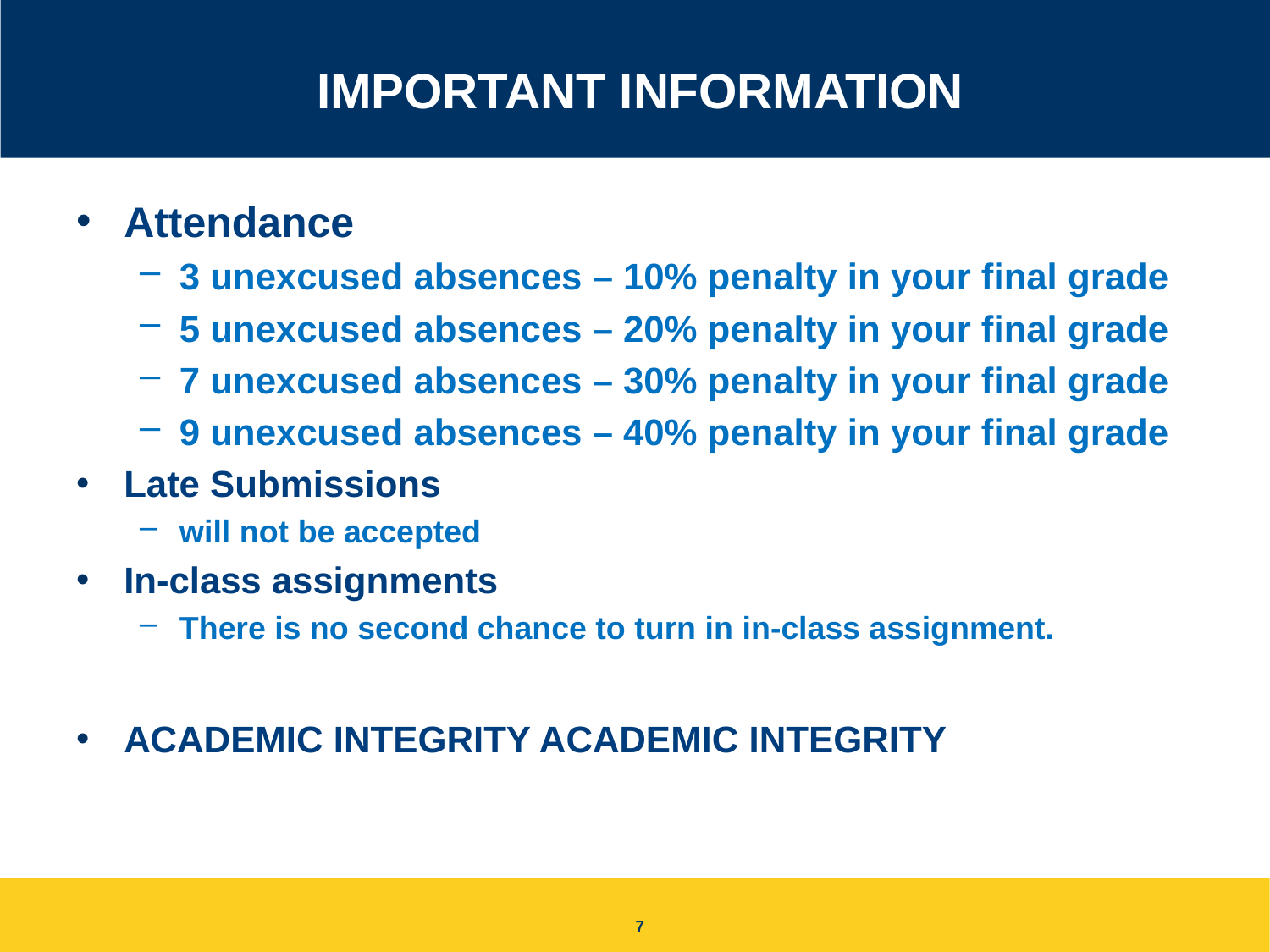

# Important Information
Attendance
3 unexcused absences – 10% penalty in your final grade
5 unexcused absences – 20% penalty in your final grade
7 unexcused absences – 30% penalty in your final grade
9 unexcused absences – 40% penalty in your final grade
Late Submissions
will not be accepted
In-class assignments
There is no second chance to turn in in-class assignment.

ACADEMIC INTEGRITY ACADEMIC INTEGRITY

7